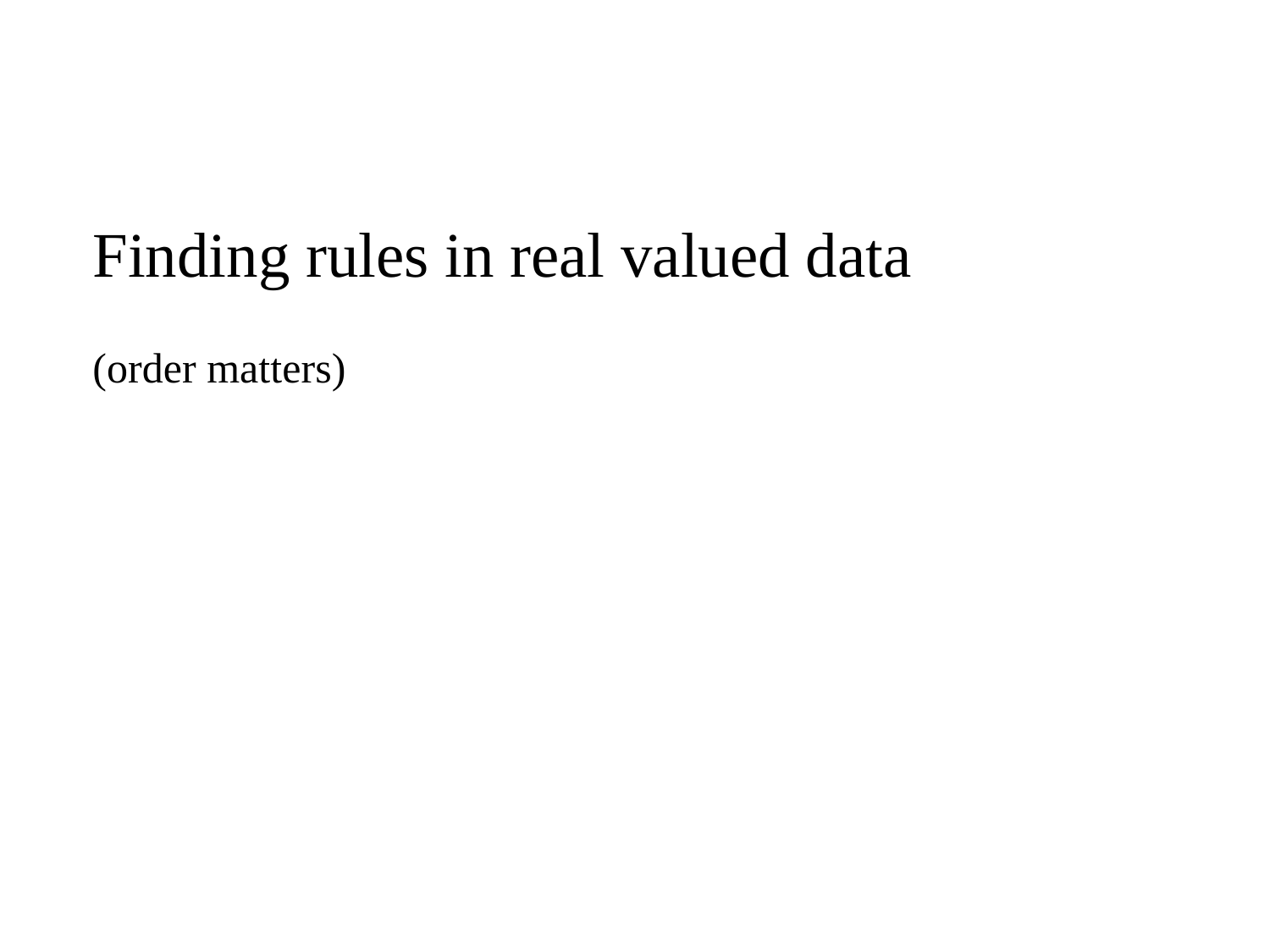

Finding rules in real valued data

(order matters)